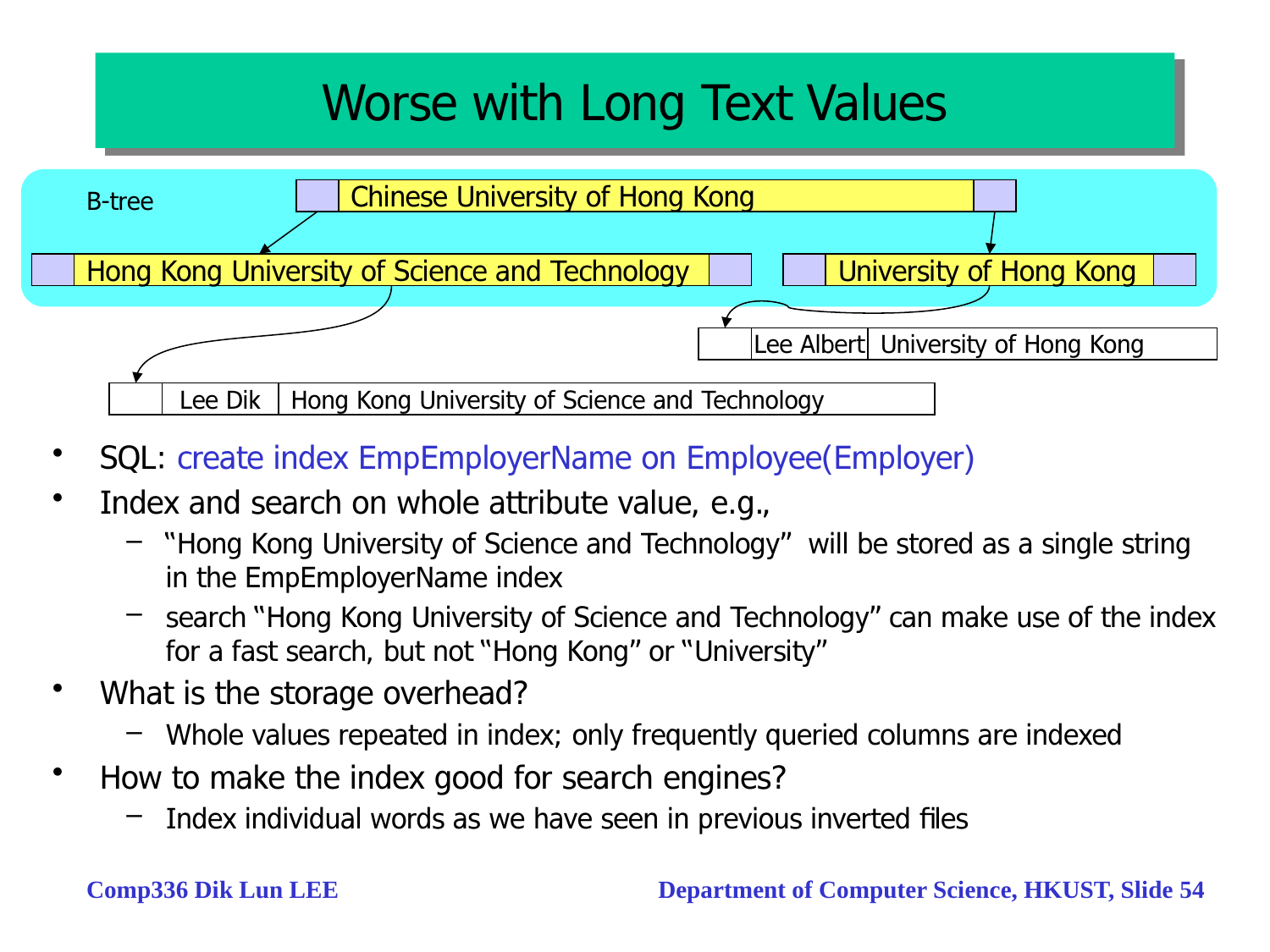

# Worse with Long Text Values

B-tree

Chinese University of Hong Kong

Hong Kong University of Science and Technology

University of Hong Kong

Lee Albert
University of Hong Kong

Lee Dik
Hong Kong University of Science and Technology
SQL: create index EmpEmployerName on Employee(Employer)
Index and search on whole attribute value, e.g.,
“Hong Kong University of Science and Technology”  will be stored as a single string in the EmpEmployerName index
search “Hong Kong University of Science and Technology” can make use of the index for a fast search, but not “Hong Kong” or “University”
What is the storage overhead?
Whole values repeated in index; only frequently queried columns are indexed
How to make the index good for search engines?
Index individual words as we have seen in previous inverted files
Comp336 Dik Lun LEE                                                    Department of Computer Science, HKUST, Slide 54